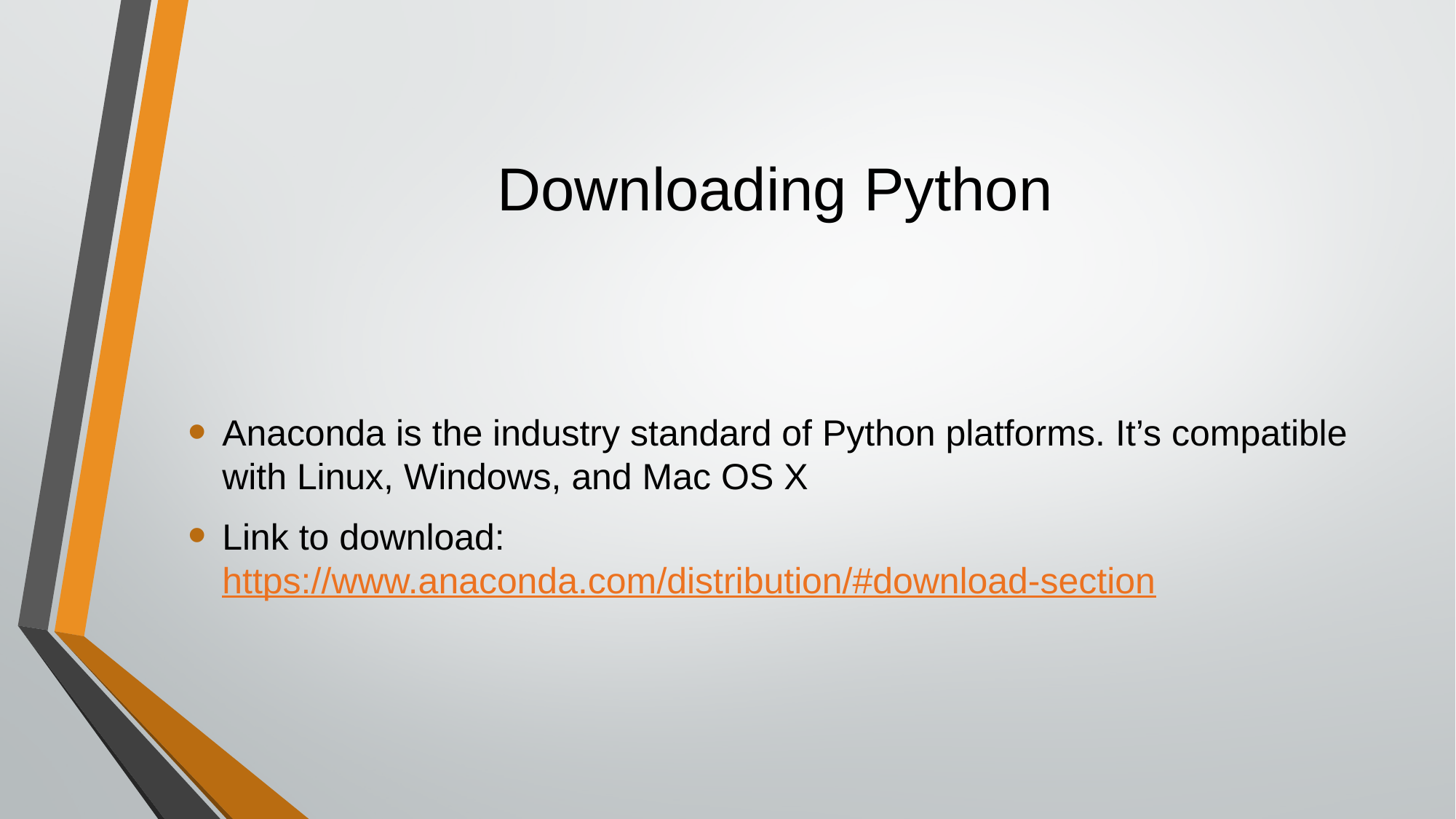

# Downloading Python
Anaconda is the industry standard of Python platforms. It’s compatible with Linux, Windows, and Mac OS X
Link to download: https://www.anaconda.com/distribution/#download-section